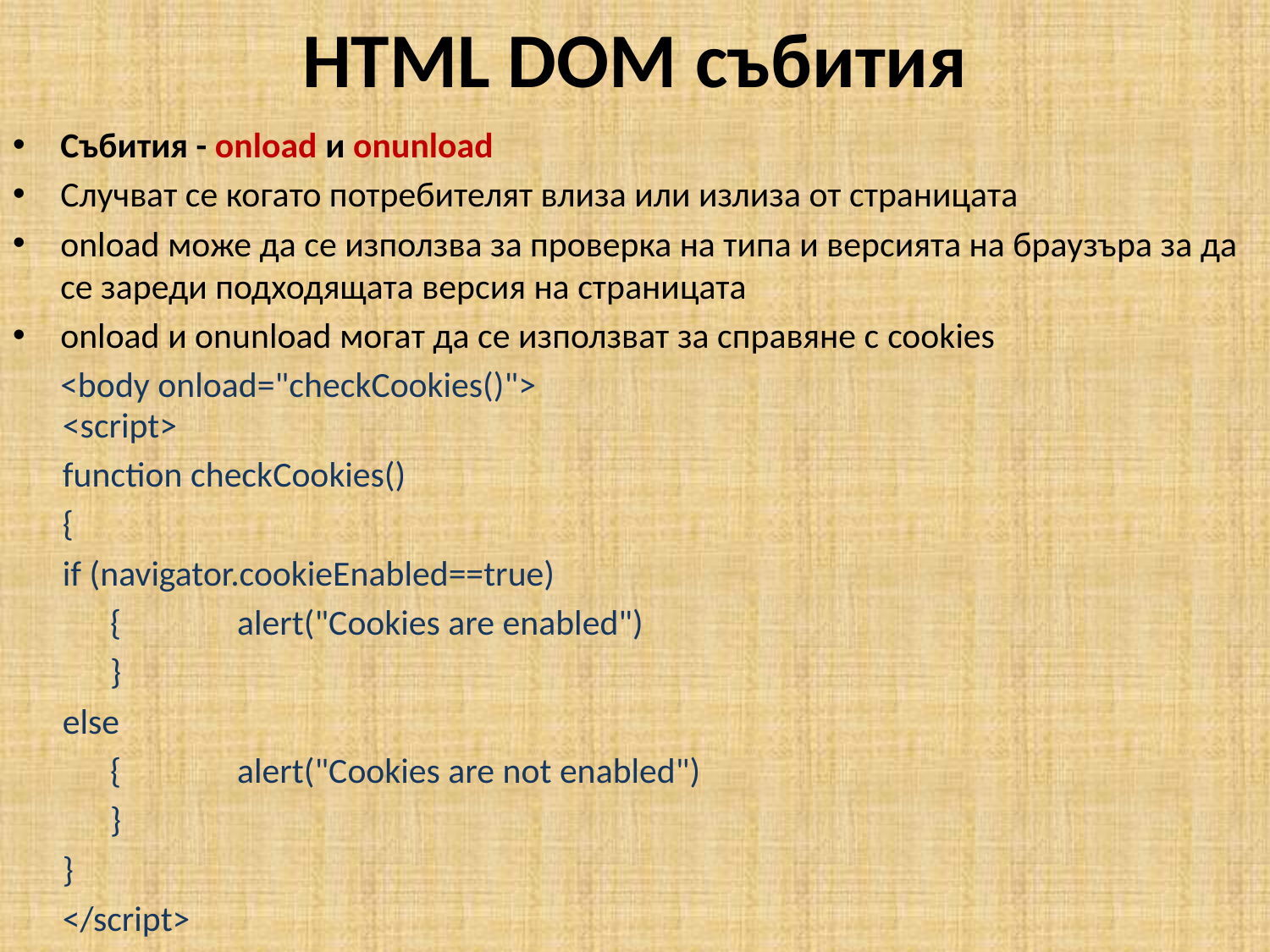

# HTML DOM събития
Събития - onload и onunload
Случват се когато потребителят влиза или излиза от страницата
onload може да се използва за проверка на типа и версията на браузъра за да се зареди подходящата версия на страницата
onload и onunload могат да се използват за справяне с cookies
	<body onload="checkCookies()">
<script>
function checkCookies()
{
if (navigator.cookieEnabled==true)
	{	alert("Cookies are enabled")
	}
else
	{	alert("Cookies are not enabled")
	}
}
</script>